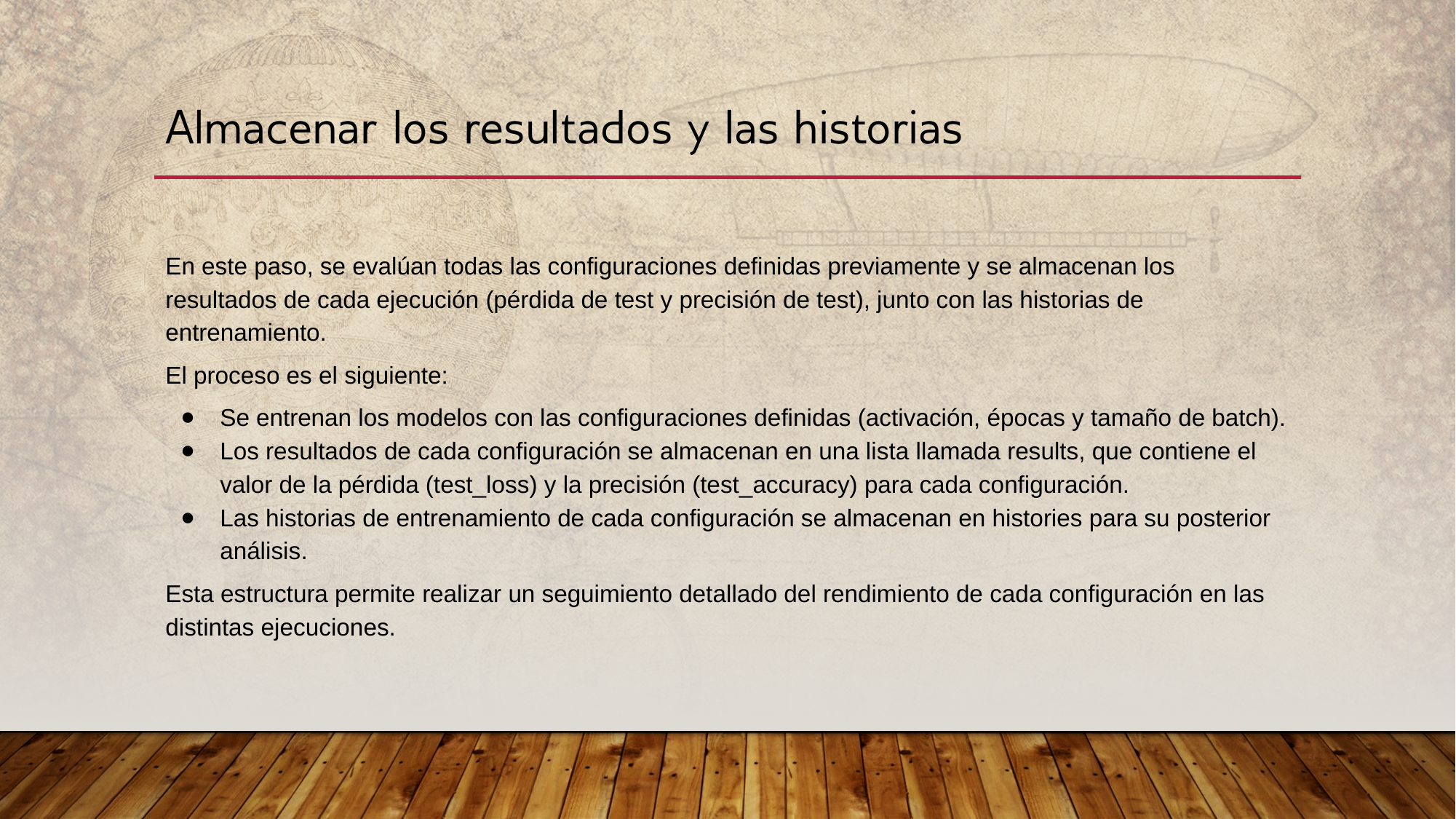

# Almacenar los resultados y las historias
En este paso, se evalúan todas las configuraciones definidas previamente y se almacenan los resultados de cada ejecución (pérdida de test y precisión de test), junto con las historias de entrenamiento.
El proceso es el siguiente:
Se entrenan los modelos con las configuraciones definidas (activación, épocas y tamaño de batch).
Los resultados de cada configuración se almacenan en una lista llamada results, que contiene el valor de la pérdida (test_loss) y la precisión (test_accuracy) para cada configuración.
Las historias de entrenamiento de cada configuración se almacenan en histories para su posterior análisis.
Esta estructura permite realizar un seguimiento detallado del rendimiento de cada configuración en las distintas ejecuciones.